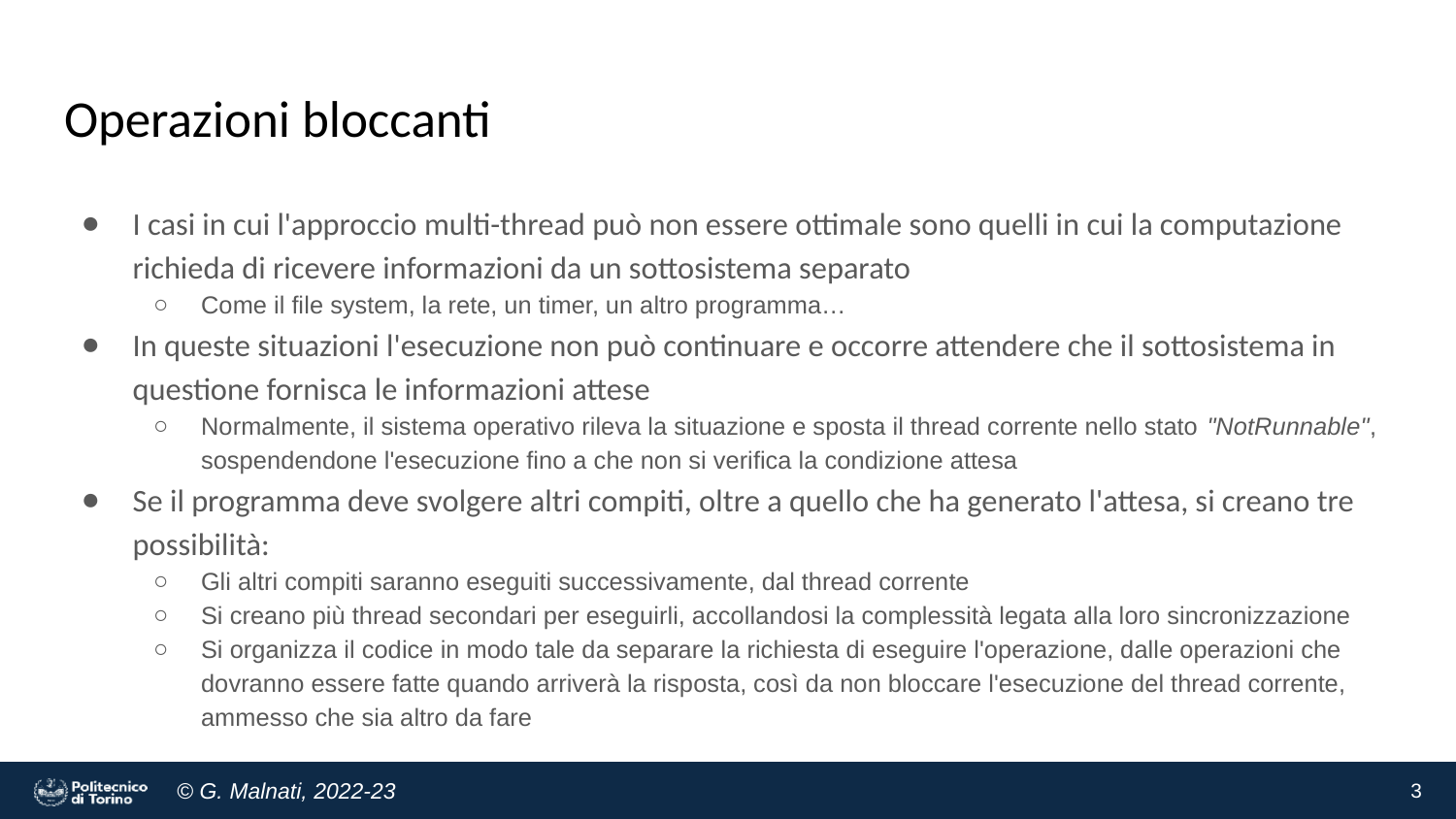

# Operazioni bloccanti
I casi in cui l'approccio multi-thread può non essere ottimale sono quelli in cui la computazione richieda di ricevere informazioni da un sottosistema separato
Come il file system, la rete, un timer, un altro programma…
In queste situazioni l'esecuzione non può continuare e occorre attendere che il sottosistema in questione fornisca le informazioni attese
Normalmente, il sistema operativo rileva la situazione e sposta il thread corrente nello stato "NotRunnable", sospendendone l'esecuzione fino a che non si verifica la condizione attesa
Se il programma deve svolgere altri compiti, oltre a quello che ha generato l'attesa, si creano tre possibilità:
Gli altri compiti saranno eseguiti successivamente, dal thread corrente
Si creano più thread secondari per eseguirli, accollandosi la complessità legata alla loro sincronizzazione
Si organizza il codice in modo tale da separare la richiesta di eseguire l'operazione, dalle operazioni che dovranno essere fatte quando arriverà la risposta, così da non bloccare l'esecuzione del thread corrente, ammesso che sia altro da fare
3